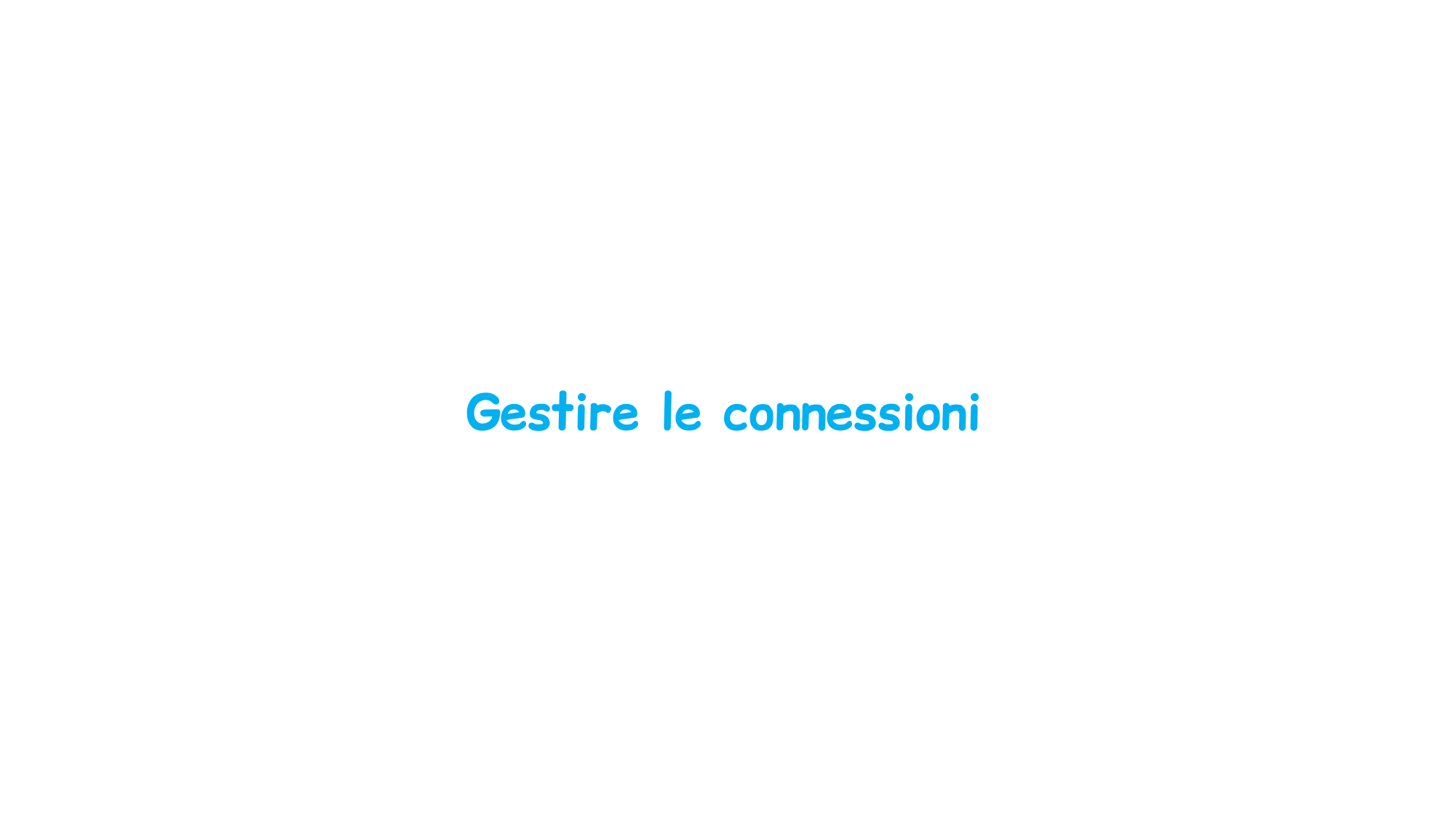

# Gestire le connessioni
© 2001-2007 Pier Luca Montessoro (si veda la nota a pagina 2)
23